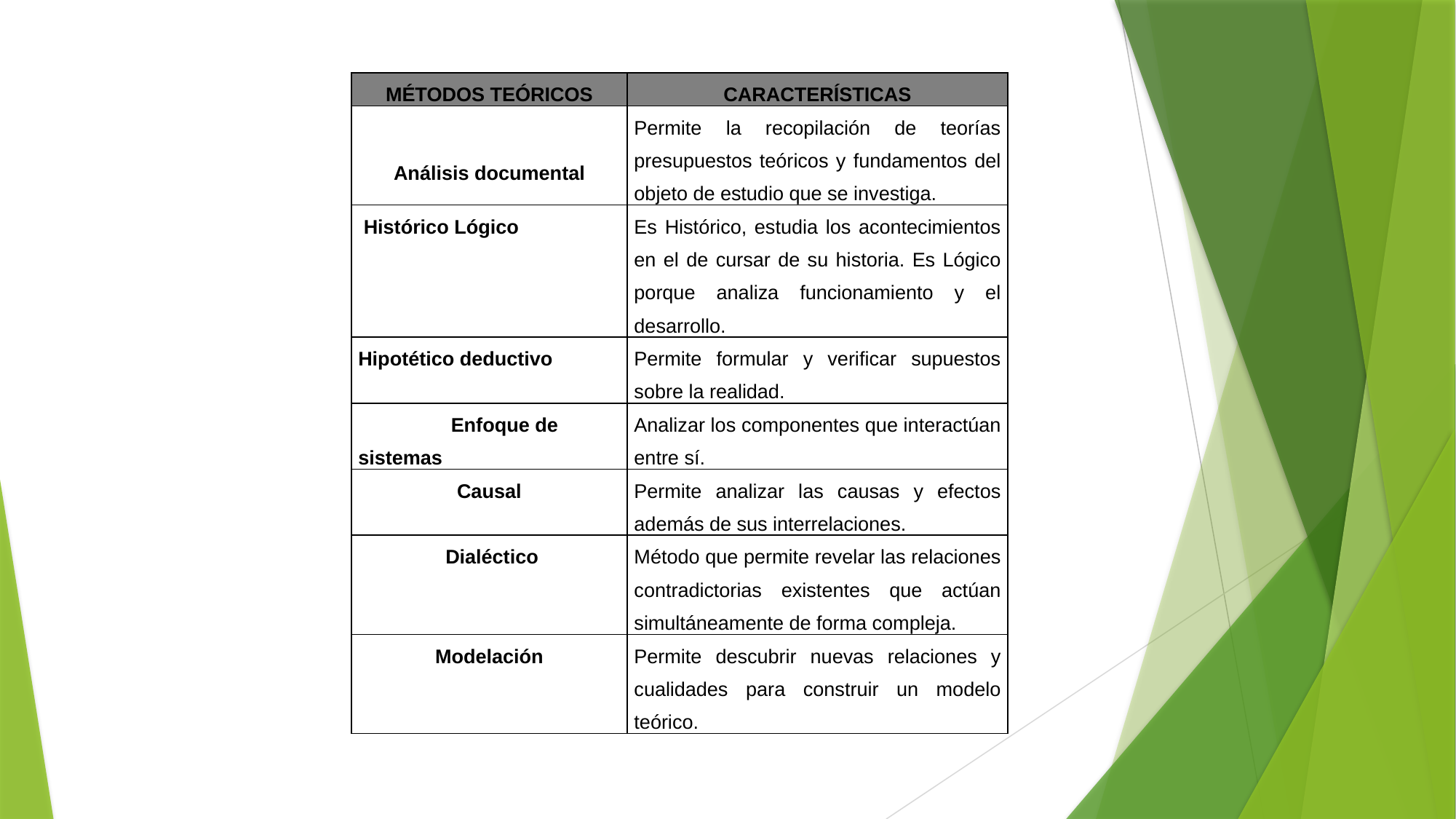

| MÉTODOS TEÓRICOS | CARACTERÍSTICAS |
| --- | --- |
| Análisis documental | Permite la recopilación de teorías presupuestos teóricos y fundamentos del objeto de estudio que se investiga. |
| Histórico Lógico | Es Histórico, estudia los acontecimientos en el de cursar de su historia. Es Lógico porque analiza funcionamiento y el desarrollo. |
| Hipotético deductivo | Permite formular y verificar supuestos sobre la realidad. |
| Enfoque de sistemas | Analizar los componentes que interactúan entre sí. |
| Causal | Permite analizar las causas y efectos además de sus interrelaciones. |
| Dialéctico | Método que permite revelar las relaciones contradictorias existentes que actúan simultáneamente de forma compleja. |
| Modelación | Permite descubrir nuevas relaciones y cualidades para construir un modelo teórico. |